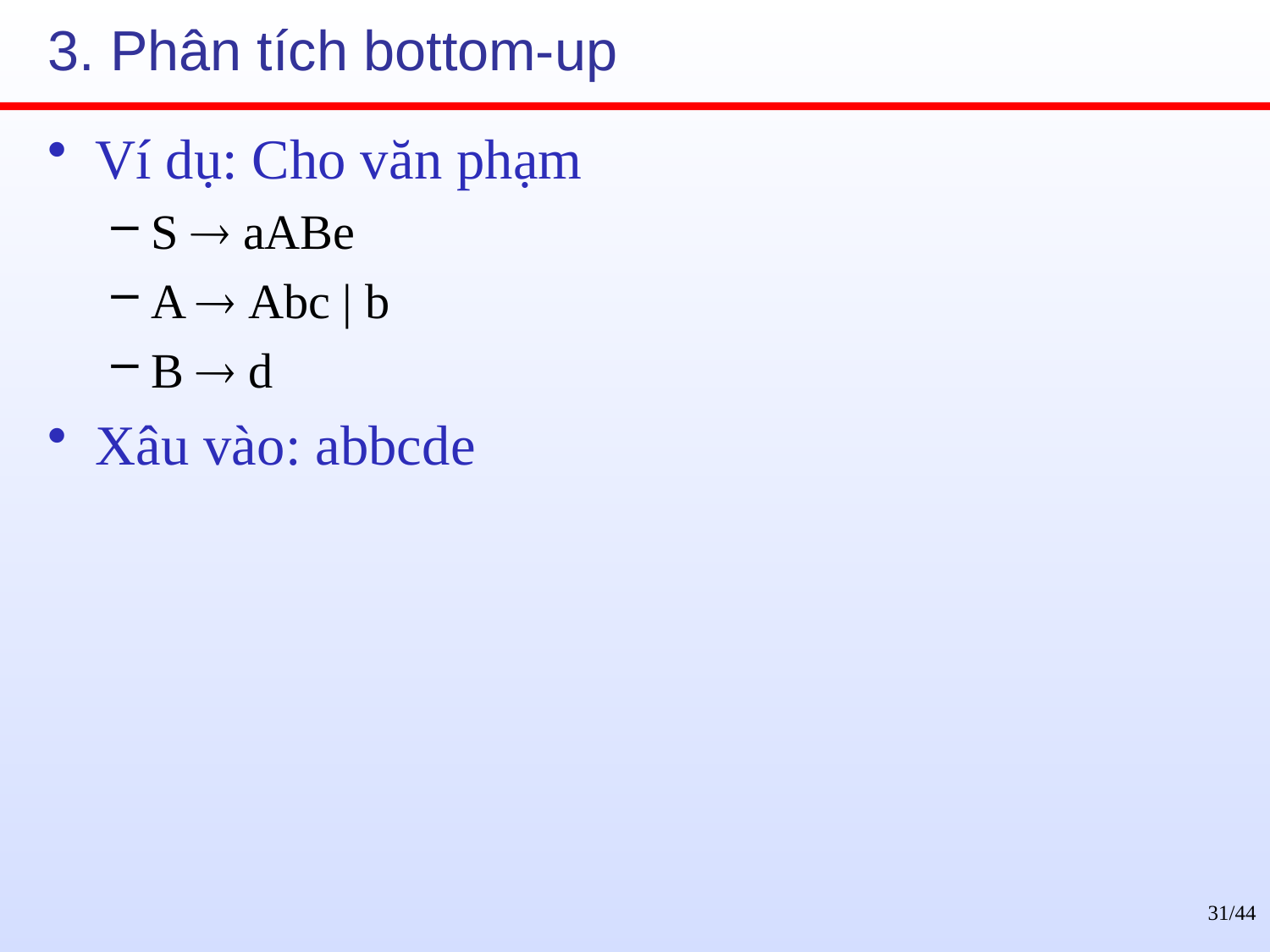

# 3. Phân tích bottom-up
Ví dụ: Cho văn phạm
S → aABe
A → Abc | b
B → d
Xâu vào: abbcde